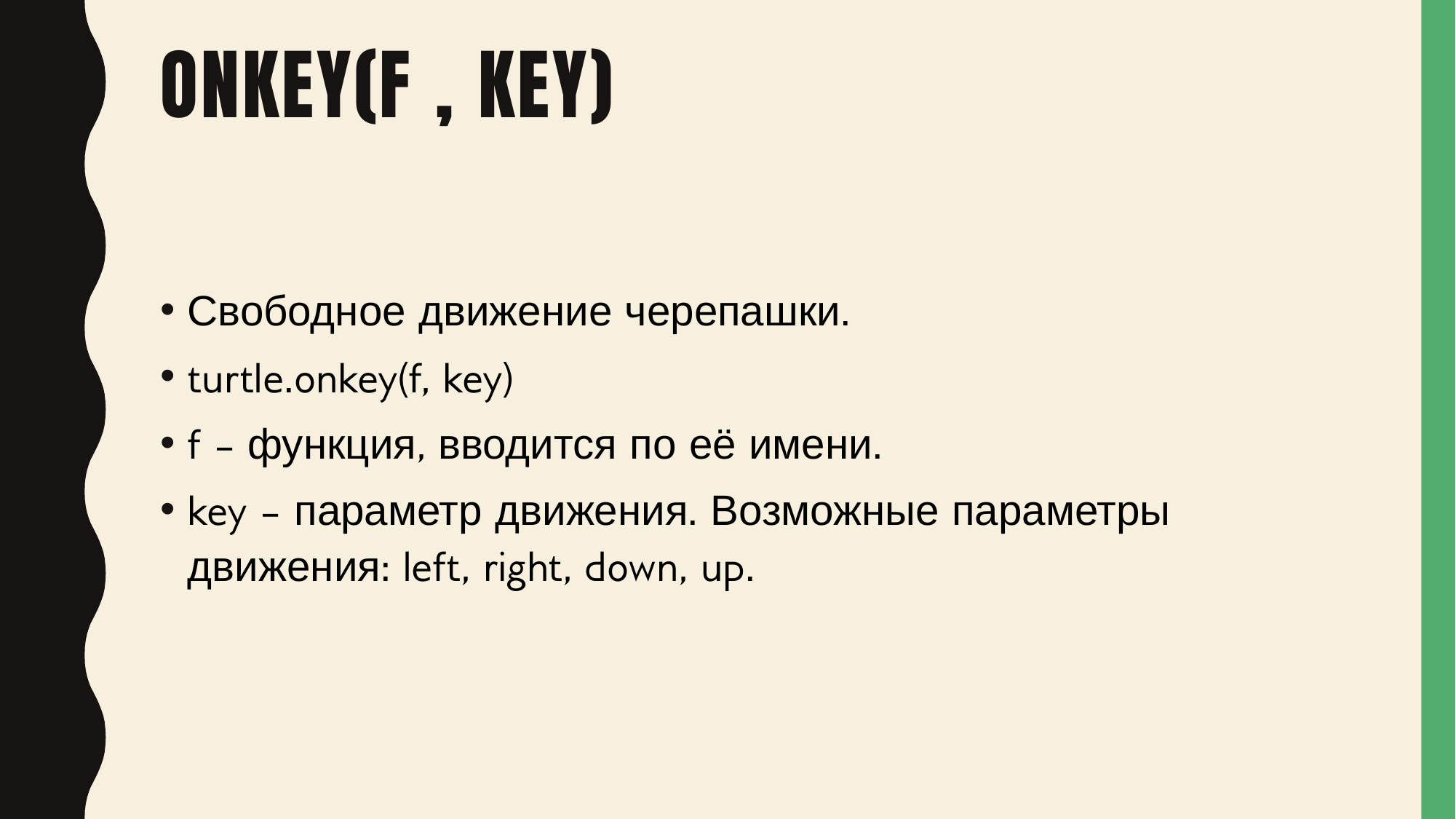

# onkey(f , key)
Свободное движение черепашки.
turtle.onkey(f, key)
f – функция, вводится по её имени.
key – параметр движения. Возможные параметры движения: left, right, down, up.